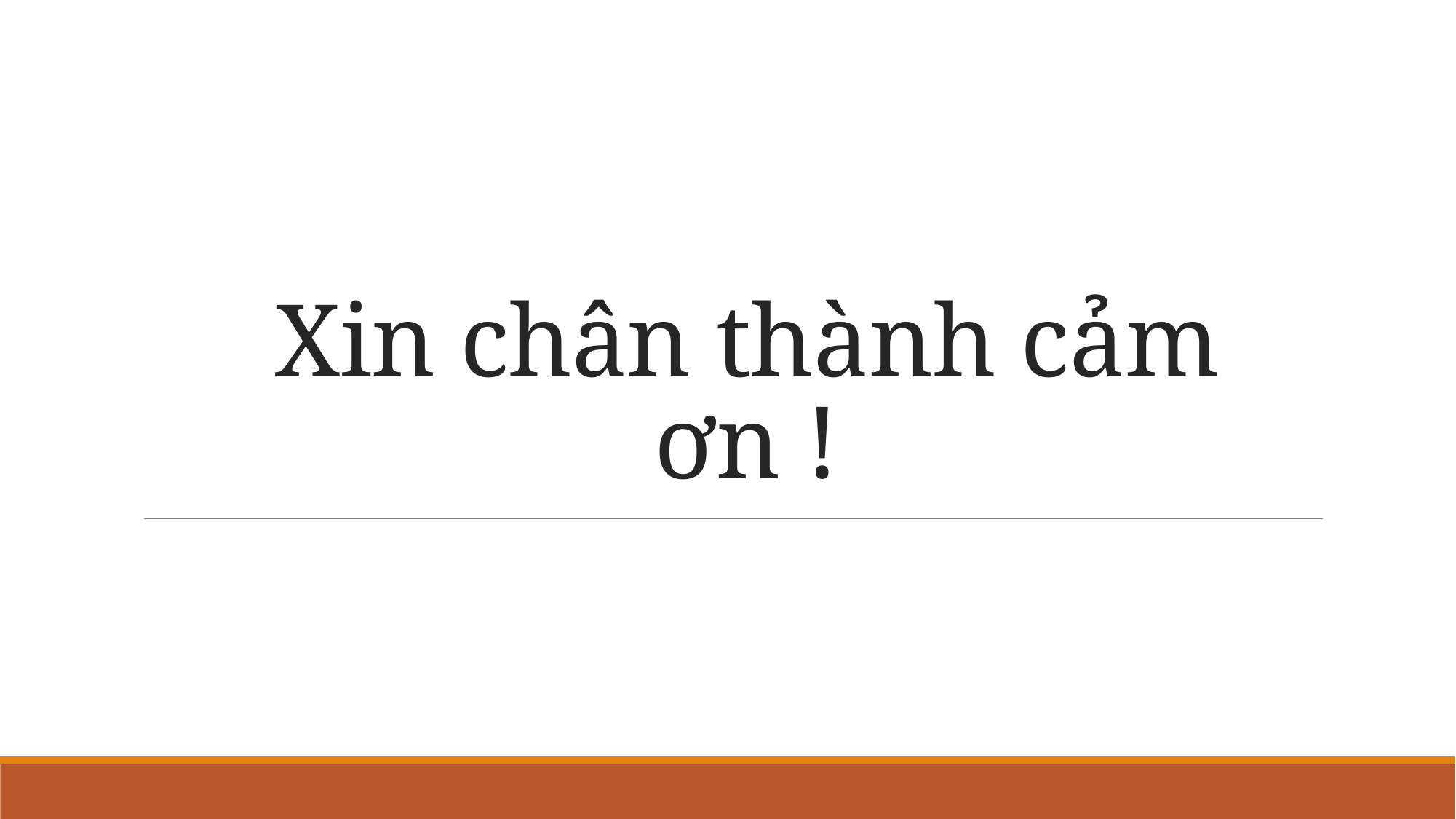

# Xin chân thành cảm ơn !